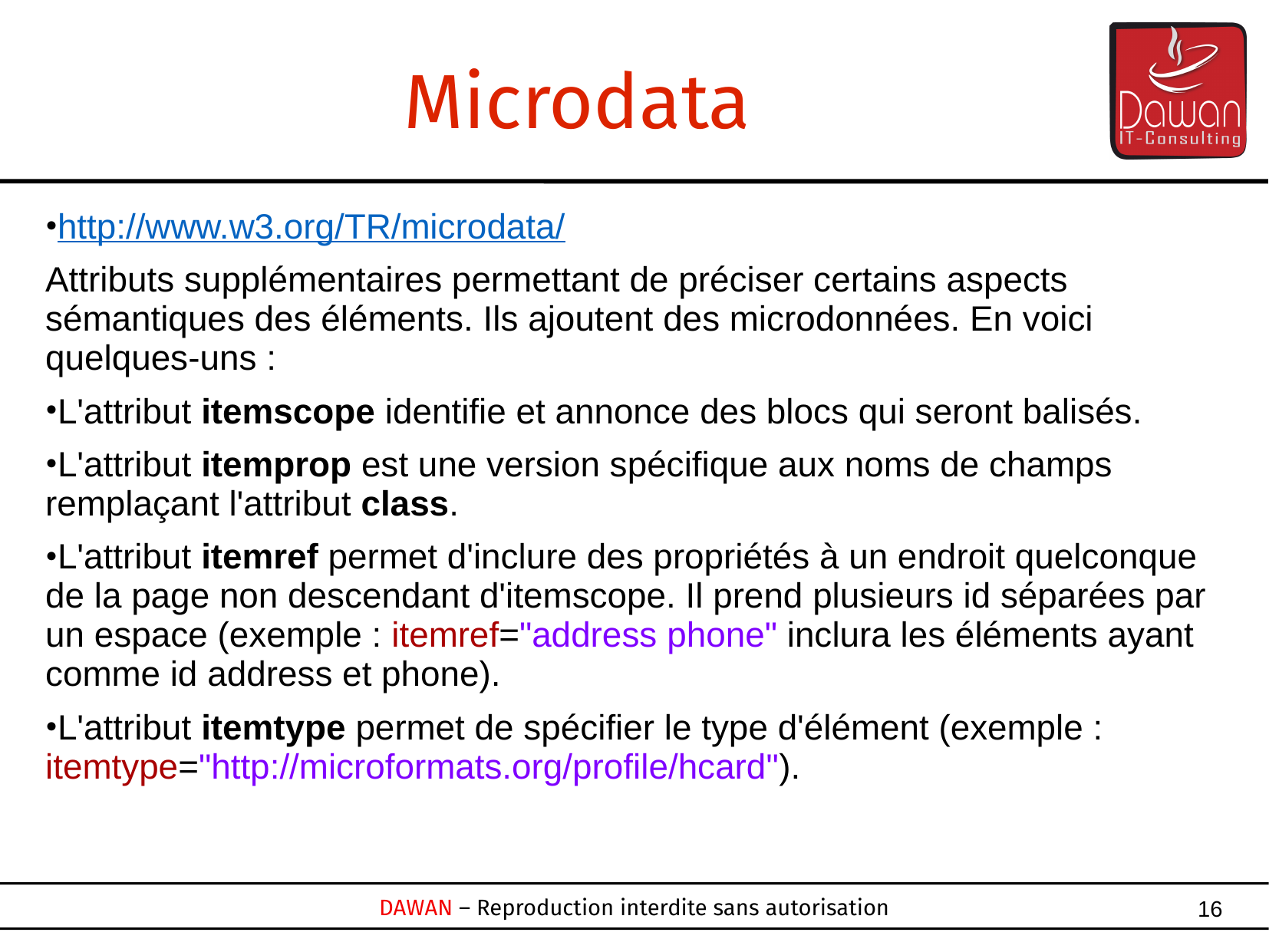

Microdata
http://www.w3.org/TR/microdata/
Attributs supplémentaires permettant de préciser certains aspects sémantiques des éléments. Ils ajoutent des microdonnées. En voici quelques-uns :
L'attribut itemscope identifie et annonce des blocs qui seront balisés.
L'attribut itemprop est une version spécifique aux noms de champs remplaçant l'attribut class.
L'attribut itemref permet d'inclure des propriétés à un endroit quelconque de la page non descendant d'itemscope. Il prend plusieurs id séparées par un espace (exemple : itemref="address phone" inclura les éléments ayant comme id address et phone).
L'attribut itemtype permet de spécifier le type d'élément (exemple : itemtype="http://microformats.org/profile/hcard").
16